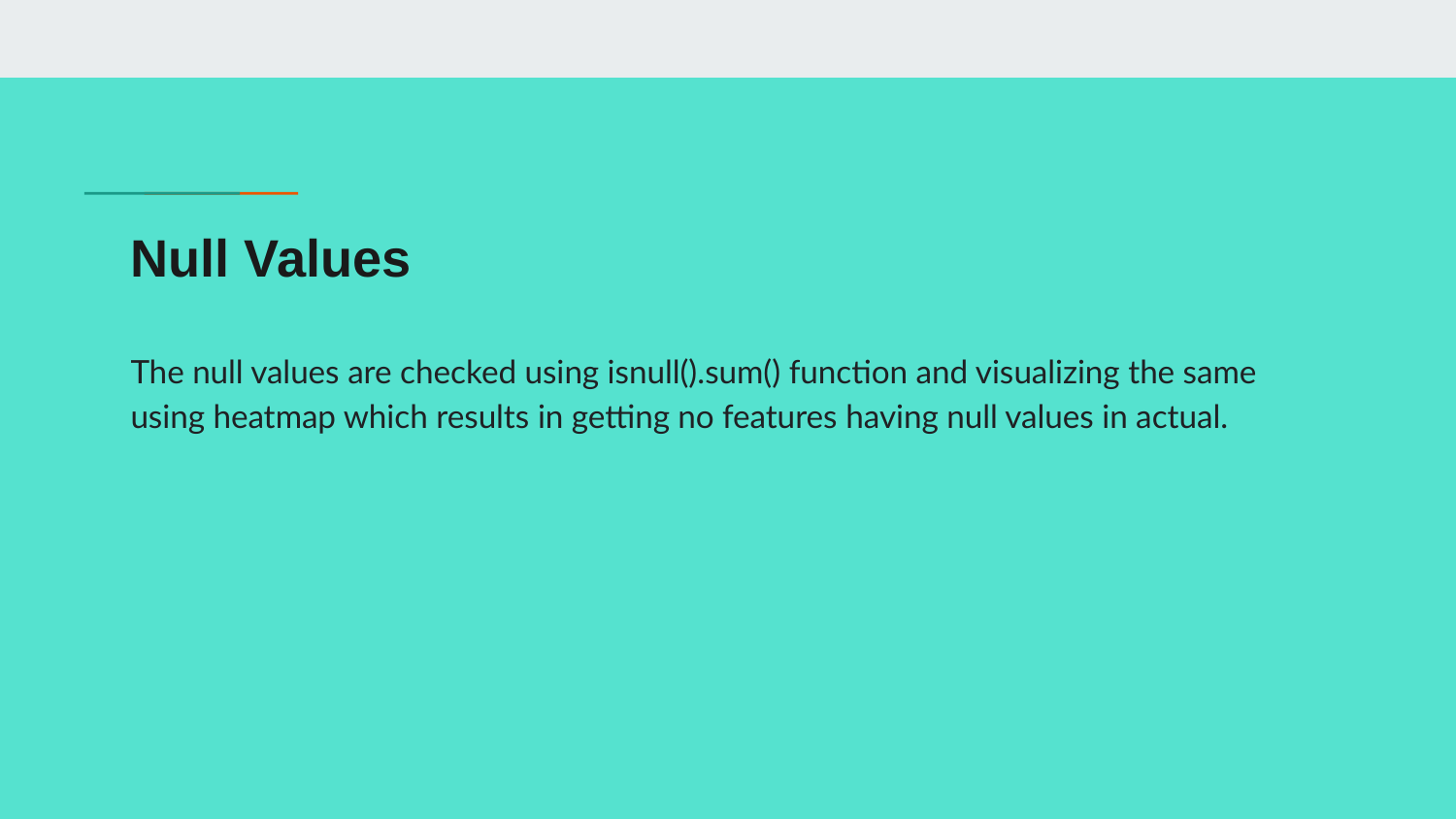

# Null Values
The null values are checked using isnull().sum() function and visualizing the same using heatmap which results in getting no features having null values in actual.